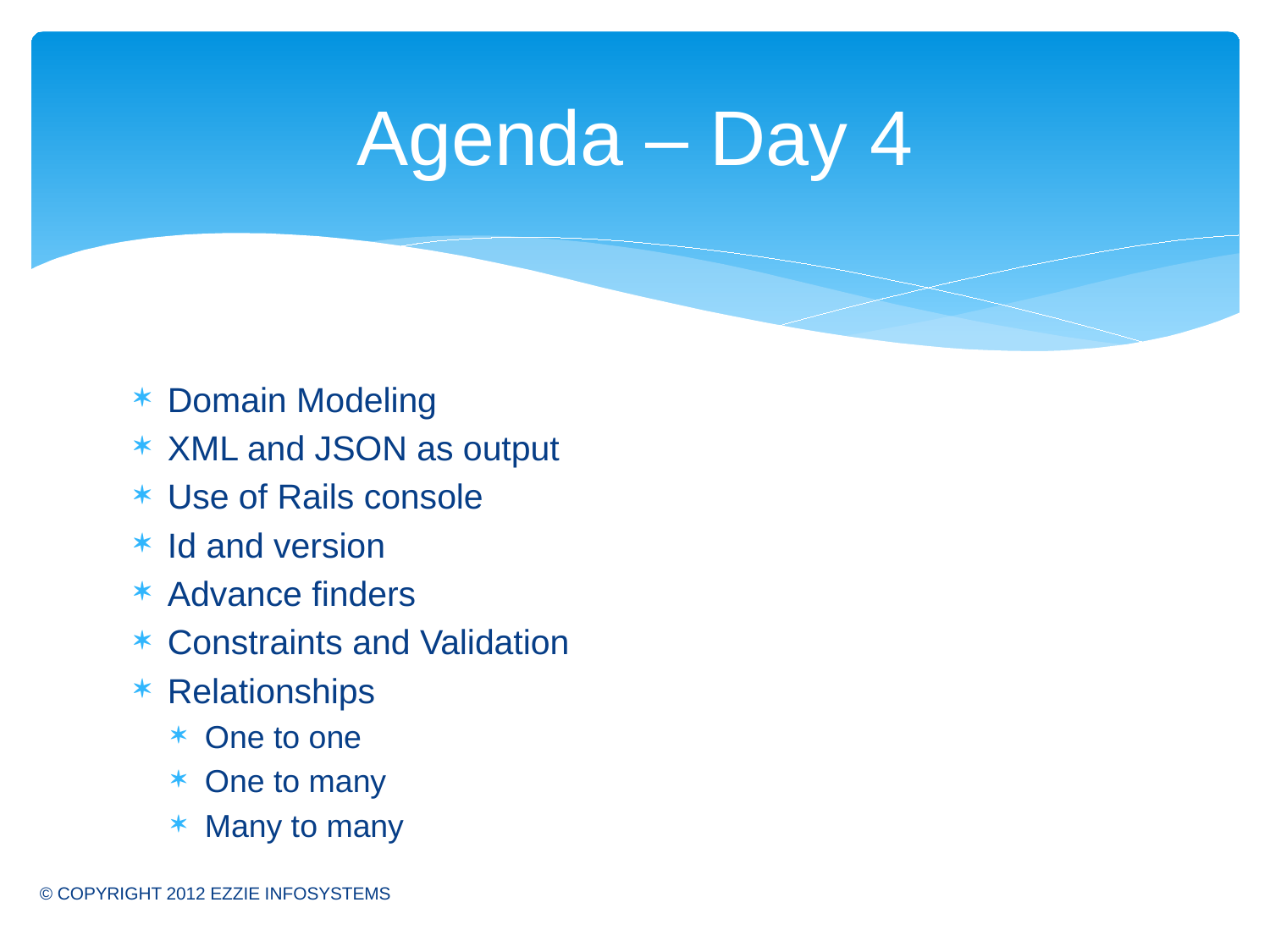

# Agenda – Day 4
Domain Modeling
XML and JSON as output
Use of Rails console
Id and version
Advance finders
Constraints and Validation
Relationships
One to one
One to many
Many to many

© COPYRIGHT 2012 EZZIE INFOSYSTEMS